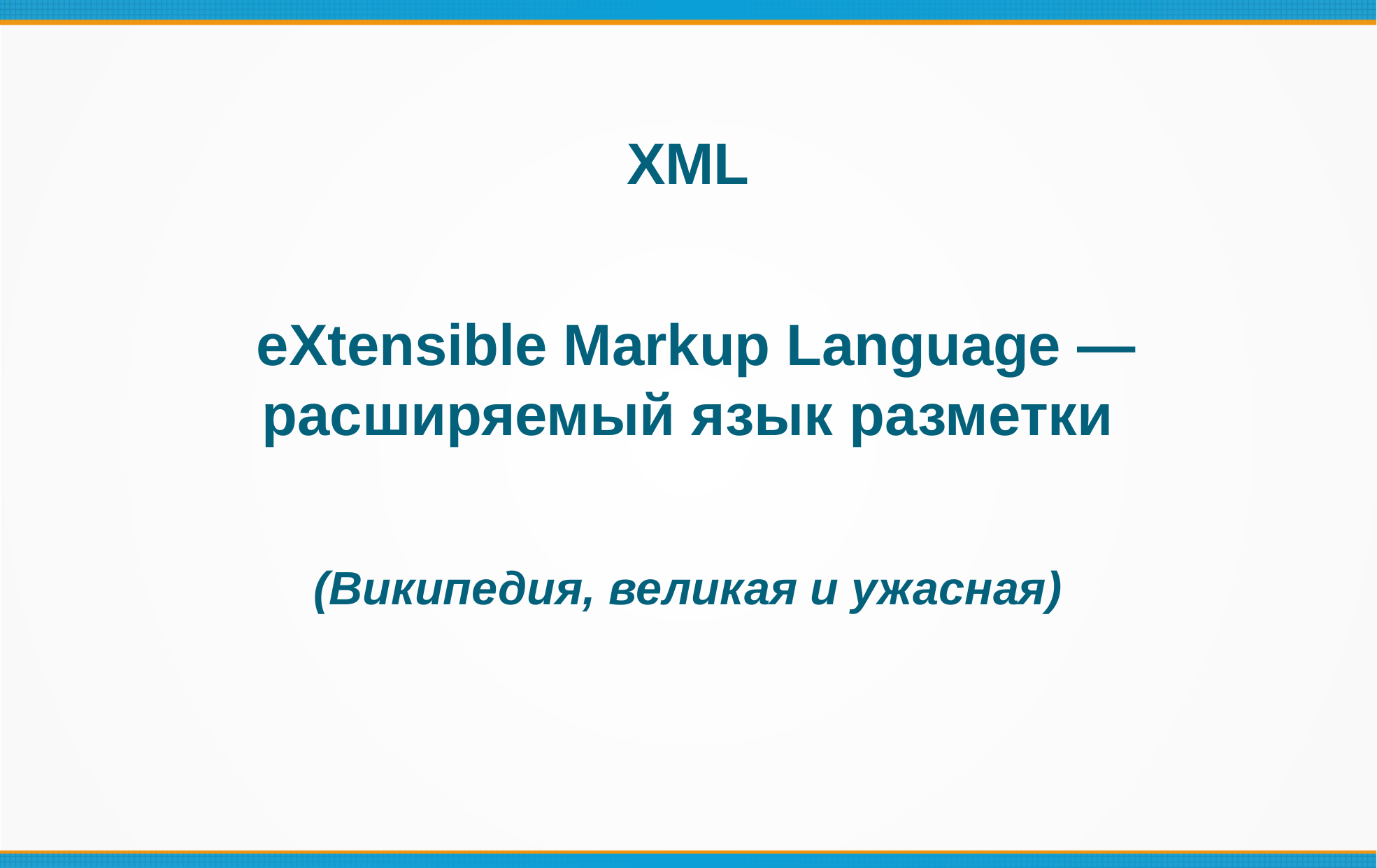

XML

 eXtensible Markup Language — расширяемый язык разметки

(Википедия, великая и ужасная)